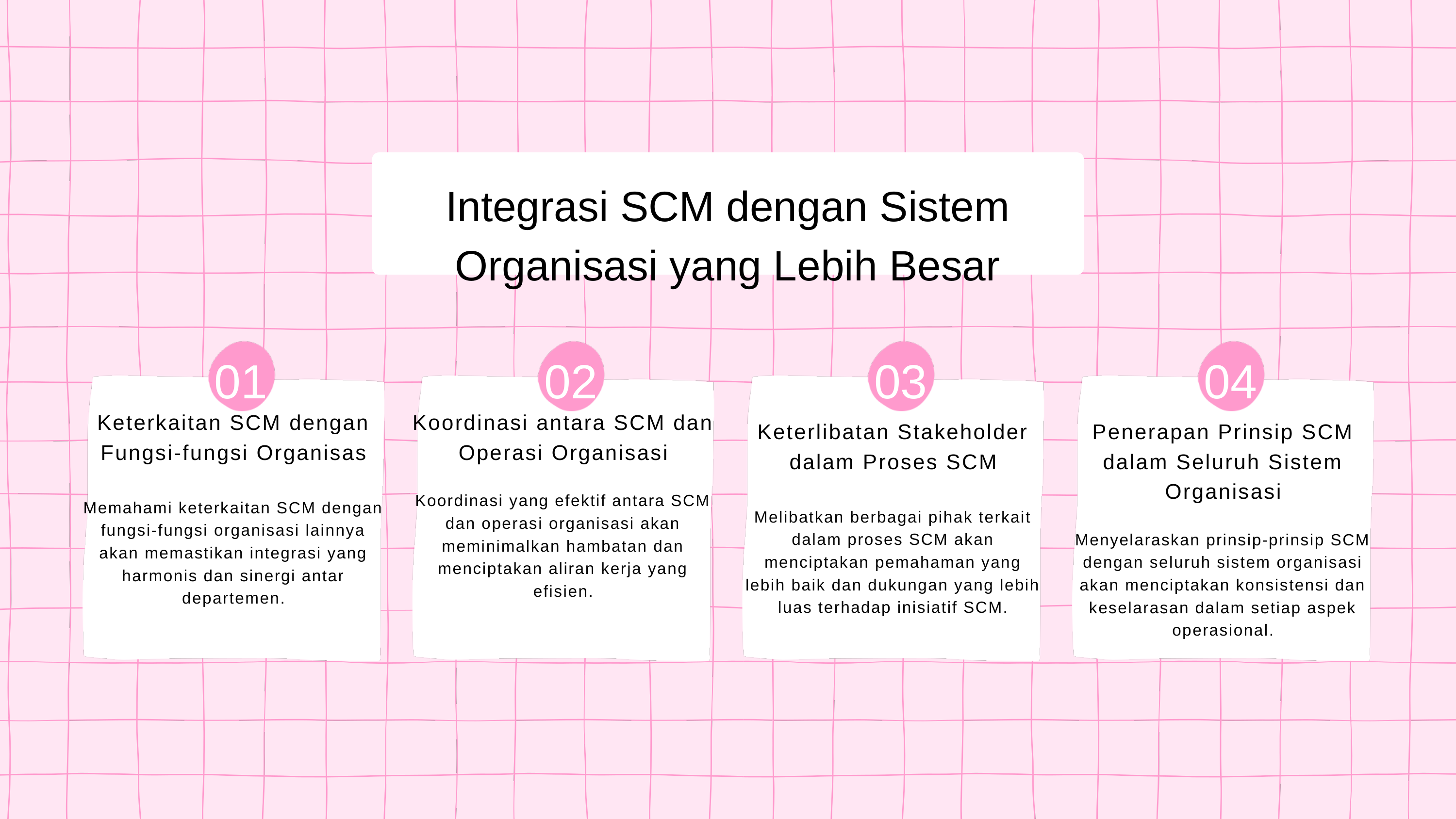

Integrasi SCM dengan Sistem Organisasi yang Lebih Besar

01
02
03
04
Keterkaitan SCM dengan Fungsi-fungsi Organisas

Memahami keterkaitan SCM dengan fungsi-fungsi organisasi lainnya akan memastikan integrasi yang harmonis dan sinergi antar departemen.
Koordinasi antara SCM dan Operasi Organisasi

Koordinasi yang efektif antara SCM dan operasi organisasi akan meminimalkan hambatan dan menciptakan aliran kerja yang efisien.
Keterlibatan Stakeholder dalam Proses SCM

Melibatkan berbagai pihak terkait dalam proses SCM akan menciptakan pemahaman yang lebih baik dan dukungan yang lebih luas terhadap inisiatif SCM.
Penerapan Prinsip SCM dalam Seluruh Sistem Organisasi

Menyelaraskan prinsip-prinsip SCM dengan seluruh sistem organisasi akan menciptakan konsistensi dan keselarasan dalam setiap aspek operasional.